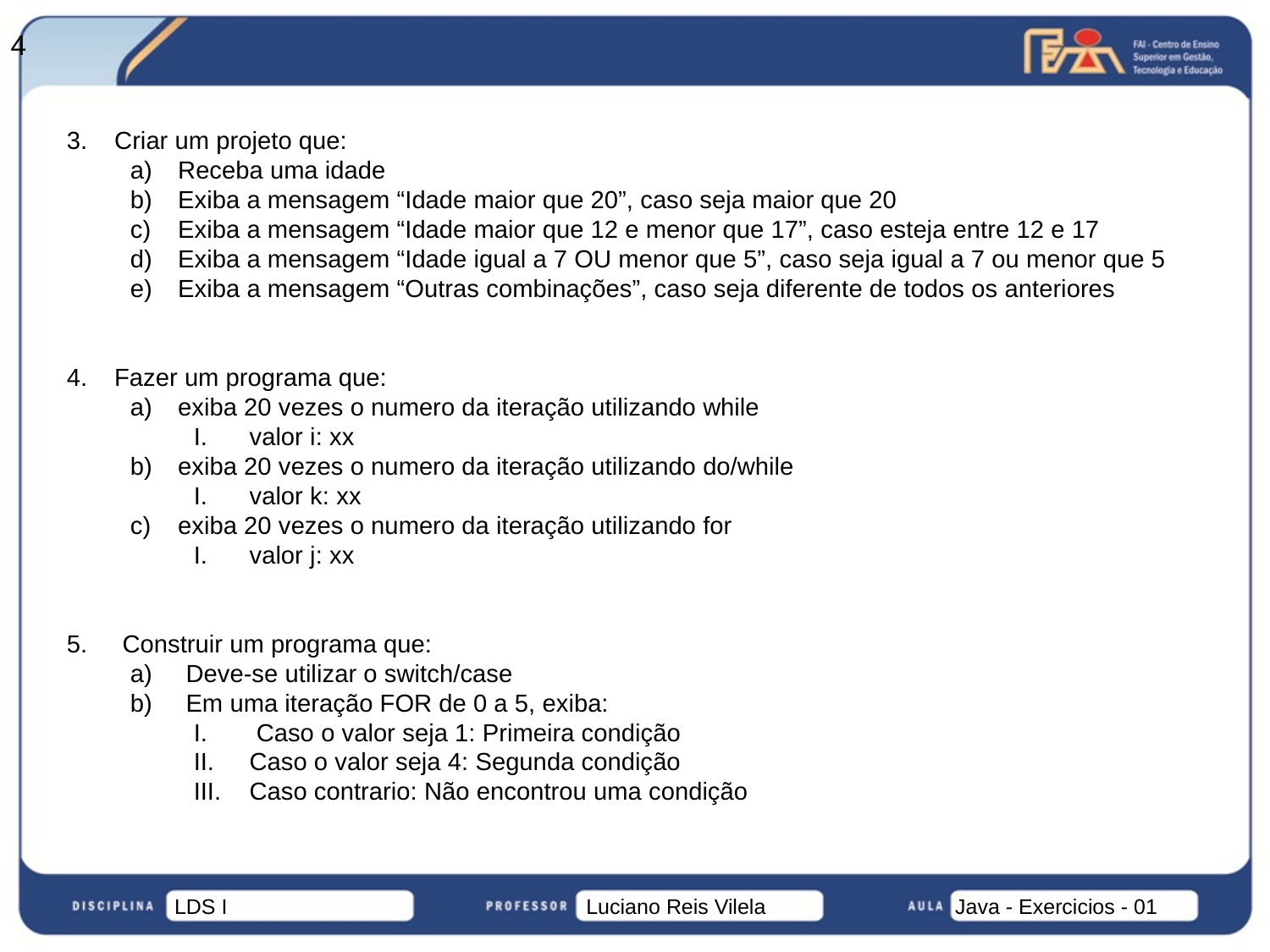

Criar um projeto que:
Receba uma idade
Exiba a mensagem “Idade maior que 20”, caso seja maior que 20
Exiba a mensagem “Idade maior que 12 e menor que 17”, caso esteja entre 12 e 17
Exiba a mensagem “Idade igual a 7 OU menor que 5”, caso seja igual a 7 ou menor que 5
Exiba a mensagem “Outras combinações”, caso seja diferente de todos os anteriores

Fazer um programa que:
exiba 20 vezes o numero da iteração utilizando while
valor i: xx
exiba 20 vezes o numero da iteração utilizando do/while
valor k: xx
exiba 20 vezes o numero da iteração utilizando for
valor j: xx

Construir um programa que:
Deve-se utilizar o switch/case
Em uma iteração FOR de 0 a 5, exiba:
 Caso o valor seja 1: Primeira condição
Caso o valor seja 4: Segunda condição
Caso contrario: Não encontrou uma condição